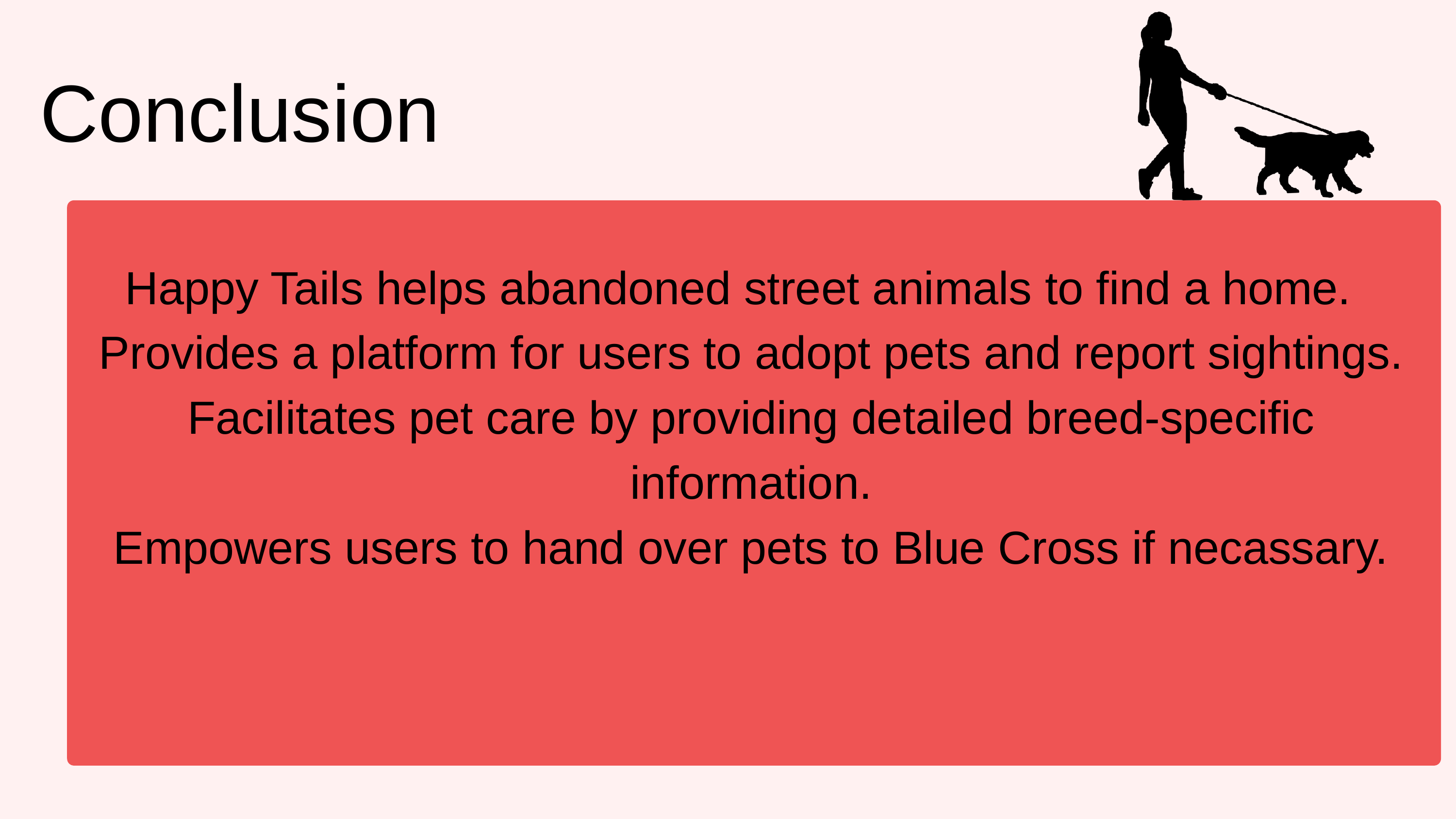

Conclusion

Happy Tails helps abandoned street animals to find a home.
Provides a platform for users to adopt pets and report sightings.
Facilitates pet care by providing detailed breed-specific information.
Empowers users to hand over pets to Blue Cross if necassary.